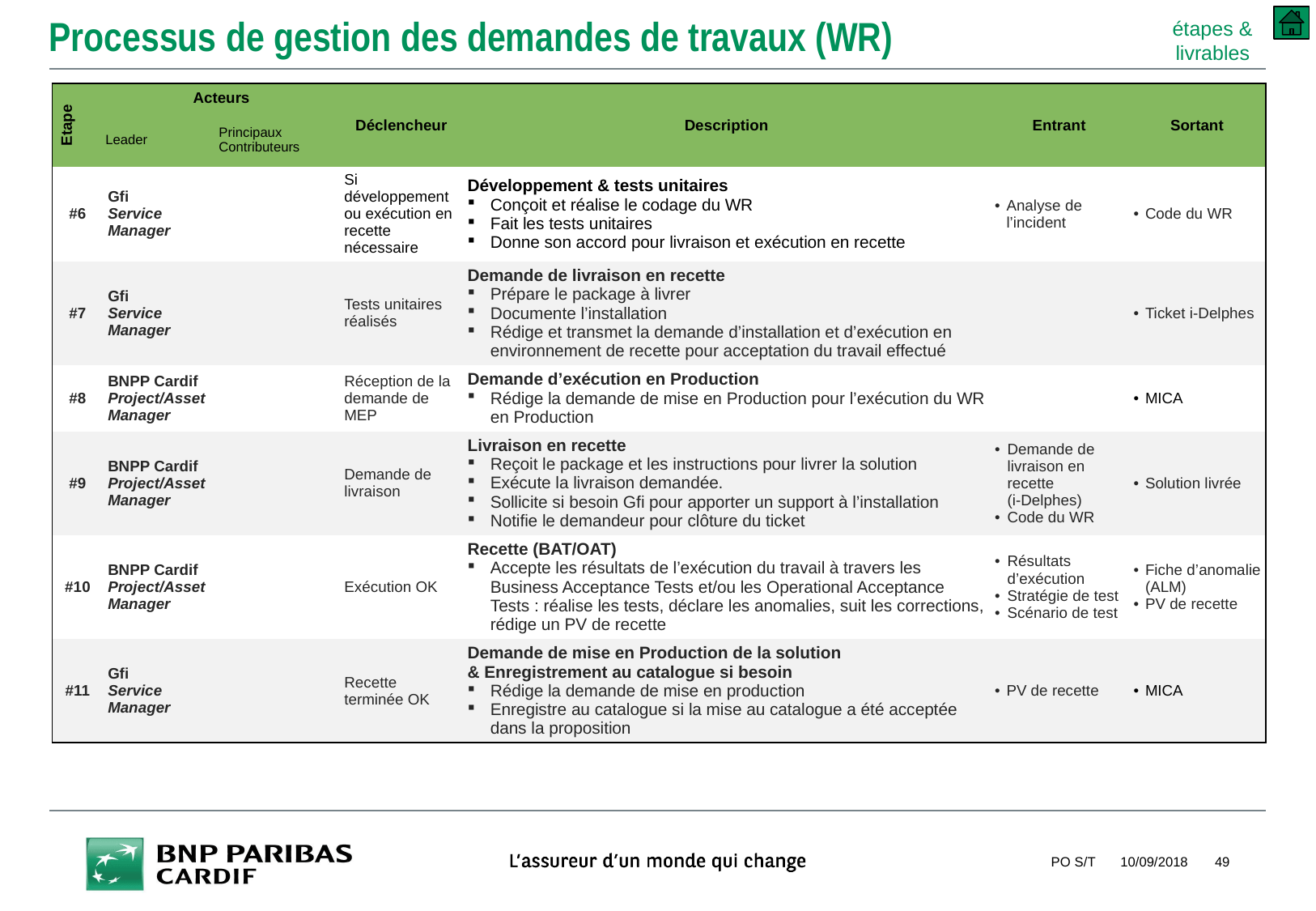

# Processus de gestion des demandes de travaux (WR)
étapes & livrables
| Etape | Acteurs |  | Déclencheur | Description | Entrant | Sortant |
| --- | --- | --- | --- | --- | --- | --- |
|  | Leader | Principaux Contributeurs |  |  |  |  |
| #6 | Gfi Service Manager |  | Si développement ou exécution en recette nécessaire | Développement & tests unitaires Conçoit et réalise le codage du WR Fait les tests unitaires Donne son accord pour livraison et exécution en recette | Analyse de l’incident | Code du WR |
| #7 | Gfi Service Manager |  | Tests unitaires réalisés | Demande de livraison en recette Prépare le package à livrer Documente l’installation Rédige et transmet la demande d’installation et d’exécution en environnement de recette pour acceptation du travail effectué |  | Ticket i-Delphes |
| #8 | BNPP Cardif Project/Asset Manager |  | Réception de la demande de MEP | Demande d’exécution en Production Rédige la demande de mise en Production pour l’exécution du WR en Production |  | MICA |
| #9 | BNPP Cardif Project/Asset Manager |  | Demande de livraison | Livraison en recette Reçoit le package et les instructions pour livrer la solution Exécute la livraison demandée. Sollicite si besoin Gfi pour apporter un support à l’installation Notifie le demandeur pour clôture du ticket | Demande de livraison en recette (i-Delphes) Code du WR | Solution livrée |
| #10 | BNPP Cardif Project/Asset Manager |  | Exécution OK | Recette (BAT/OAT) Accepte les résultats de l’exécution du travail à travers les Business Acceptance Tests et/ou les Operational Acceptance Tests : réalise les tests, déclare les anomalies, suit les corrections, rédige un PV de recette | Résultats d’exécution Stratégie de test Scénario de test | Fiche d’anomalie (ALM) PV de recette |
| #11 | Gfi Service Manager |  | Recette terminée OK | Demande de mise en Production de la solution & Enregistrement au catalogue si besoin Rédige la demande de mise en production Enregistre au catalogue si la mise au catalogue a été acceptée dans la proposition | PV de recette | MICA |
PO S/T
10/09/2018
49